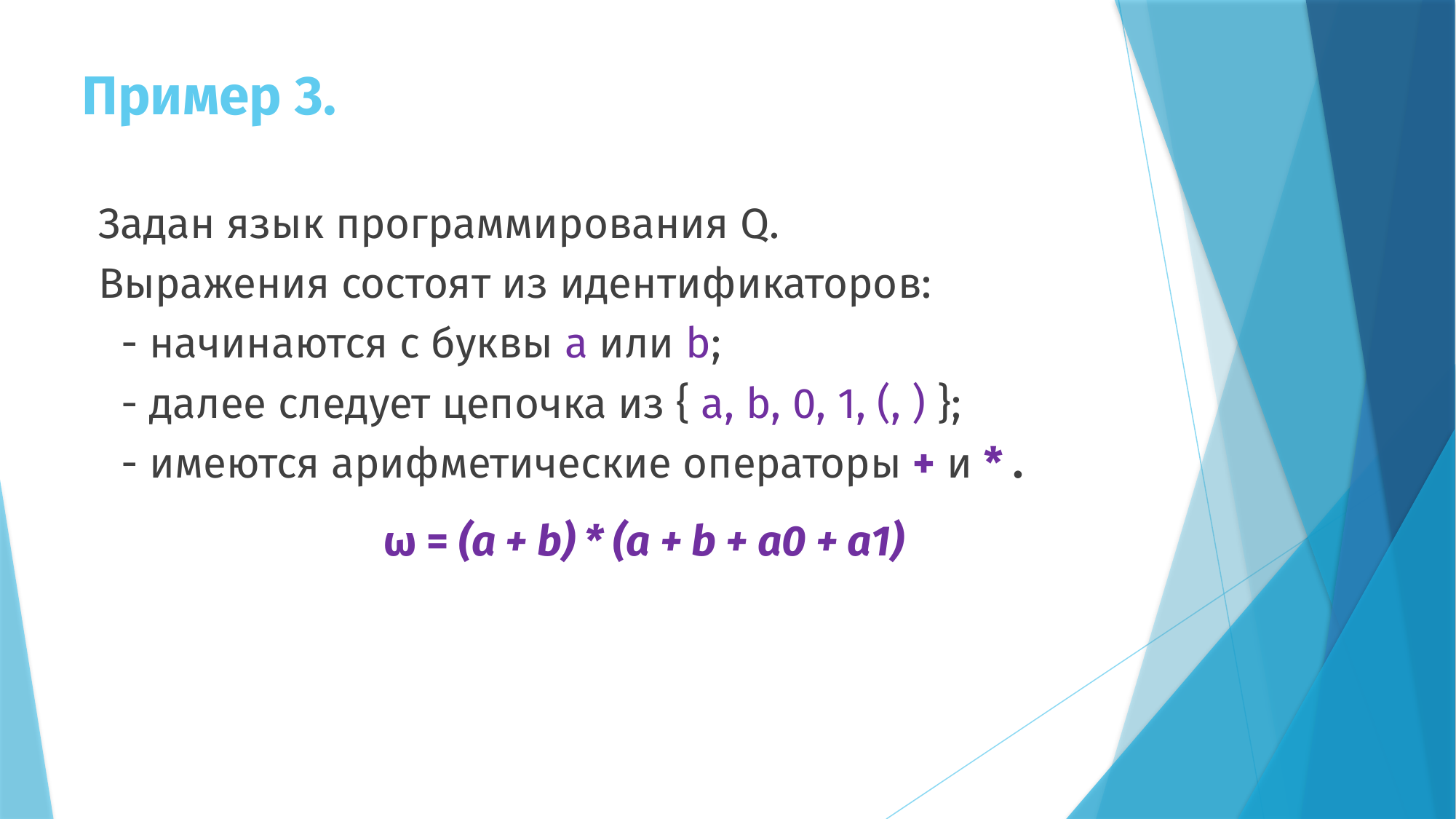

# Пример 3.
Задан язык программирования Q.
Выражения состоят из идентификаторов:
  - начинаются с буквы a или b;
  - далее следует цепочка из { a, b, 0, 1, (, ) };
  - имеются арифметические операторы + и * .
 ω = (a + b) * (a + b + a0 + a1)